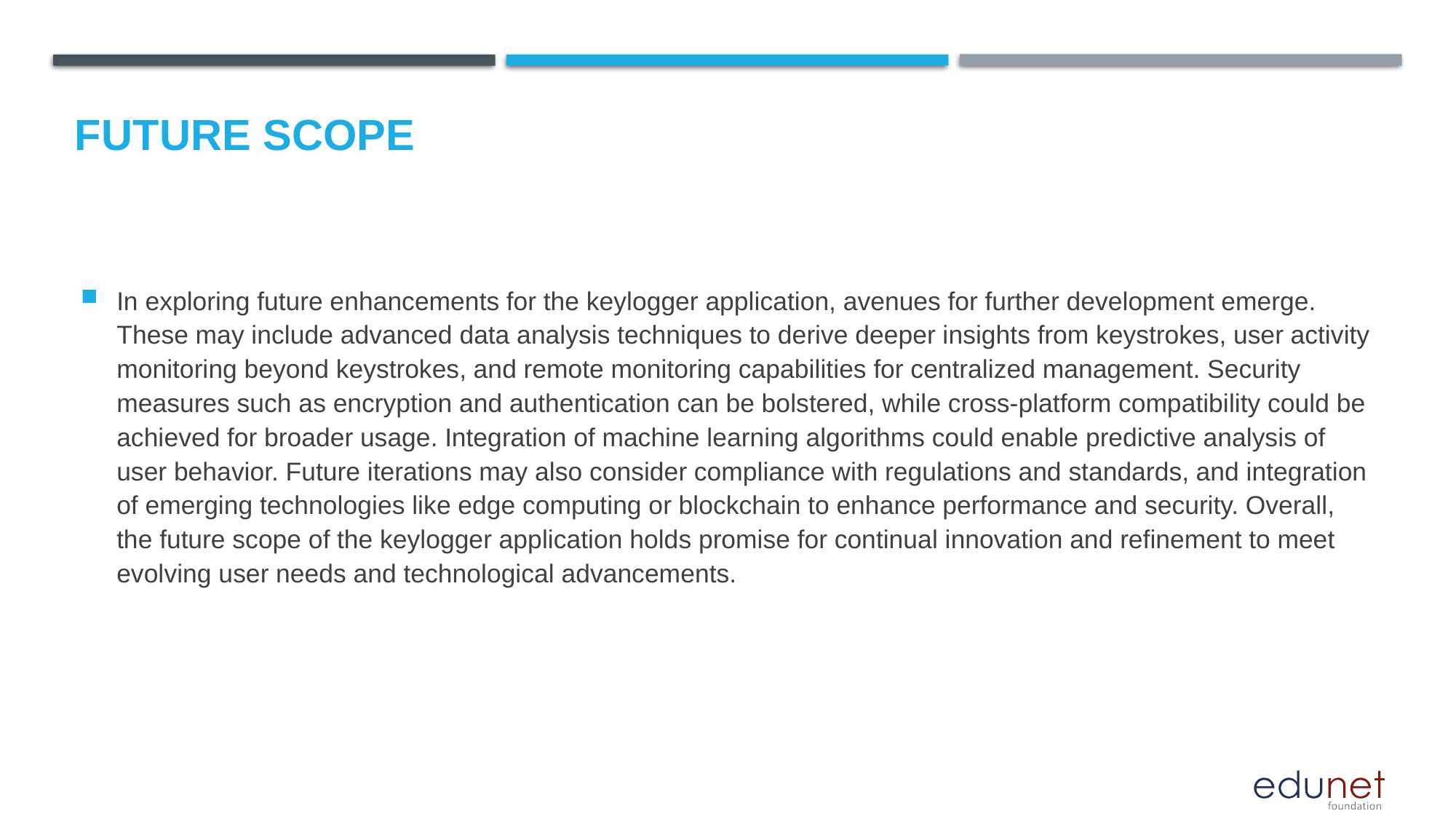

Future scope
In exploring future enhancements for the keylogger application, avenues for further development emerge. These may include advanced data analysis techniques to derive deeper insights from keystrokes, user activity monitoring beyond keystrokes, and remote monitoring capabilities for centralized management. Security measures such as encryption and authentication can be bolstered, while cross-platform compatibility could be achieved for broader usage. Integration of machine learning algorithms could enable predictive analysis of user behavior. Future iterations may also consider compliance with regulations and standards, and integration of emerging technologies like edge computing or blockchain to enhance performance and security. Overall, the future scope of the keylogger application holds promise for continual innovation and refinement to meet evolving user needs and technological advancements.